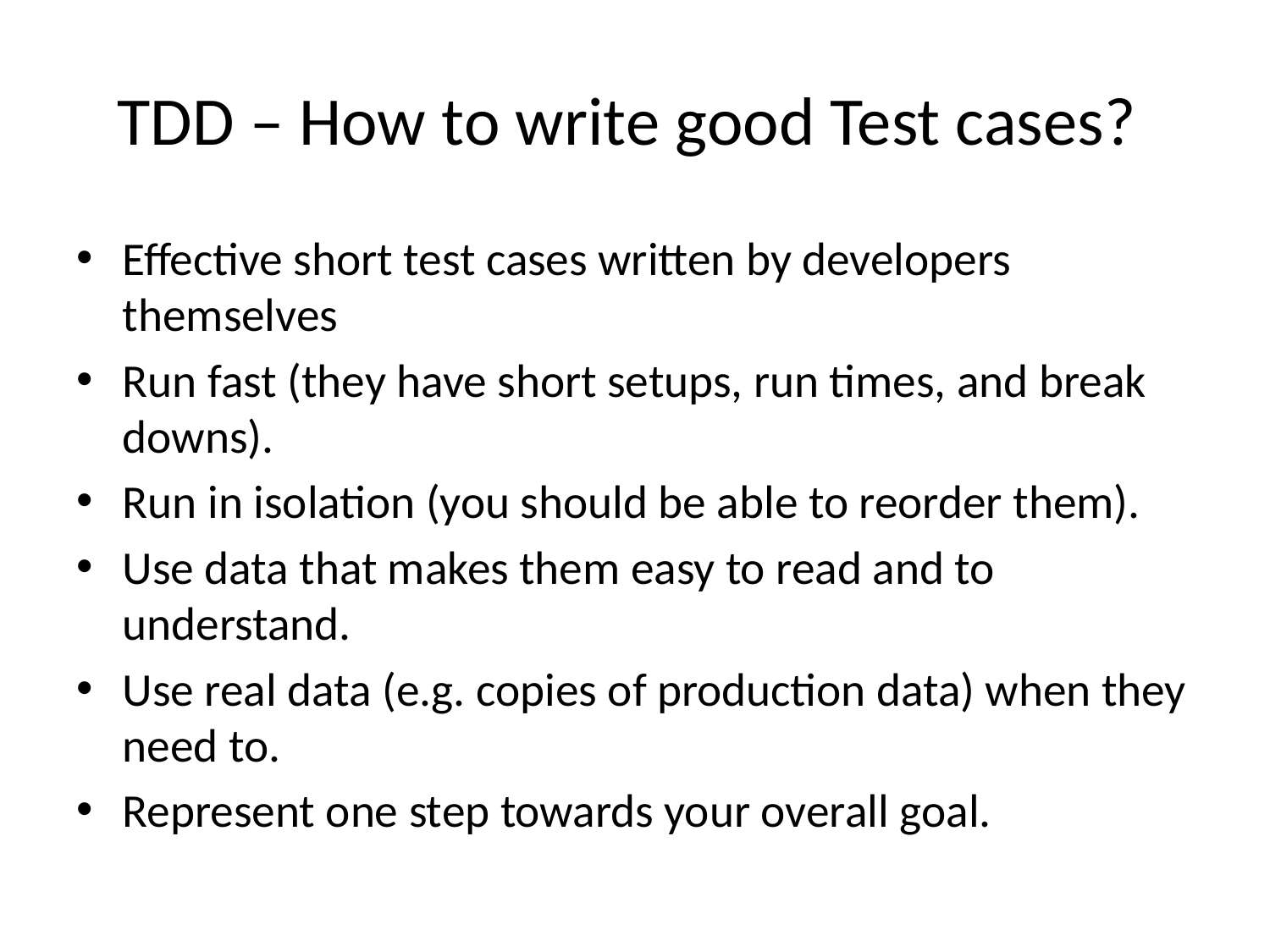

# TDD – How to write good Test cases?
Effective short test cases written by developers themselves
Run fast (they have short setups, run times, and break downs).
Run in isolation (you should be able to reorder them).
Use data that makes them easy to read and to understand.
Use real data (e.g. copies of production data) when they need to.
Represent one step towards your overall goal.